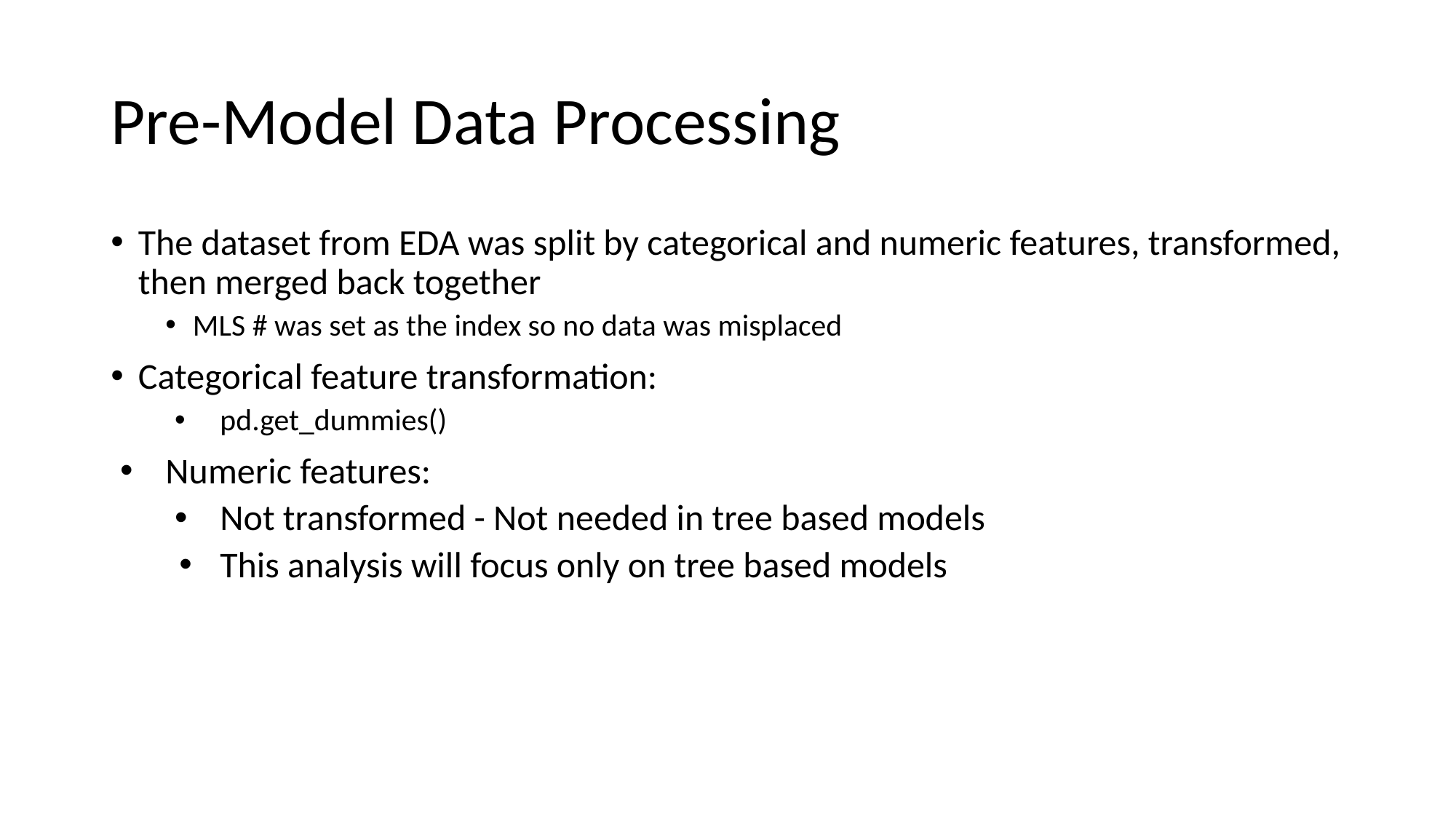

# Pre-Model Data Processing
The dataset from EDA was split by categorical and numeric features, transformed, then merged back together
MLS # was set as the index so no data was misplaced
Categorical feature transformation:
pd.get_dummies()
Numeric features:
Not transformed - Not needed in tree based models
This analysis will focus only on tree based models